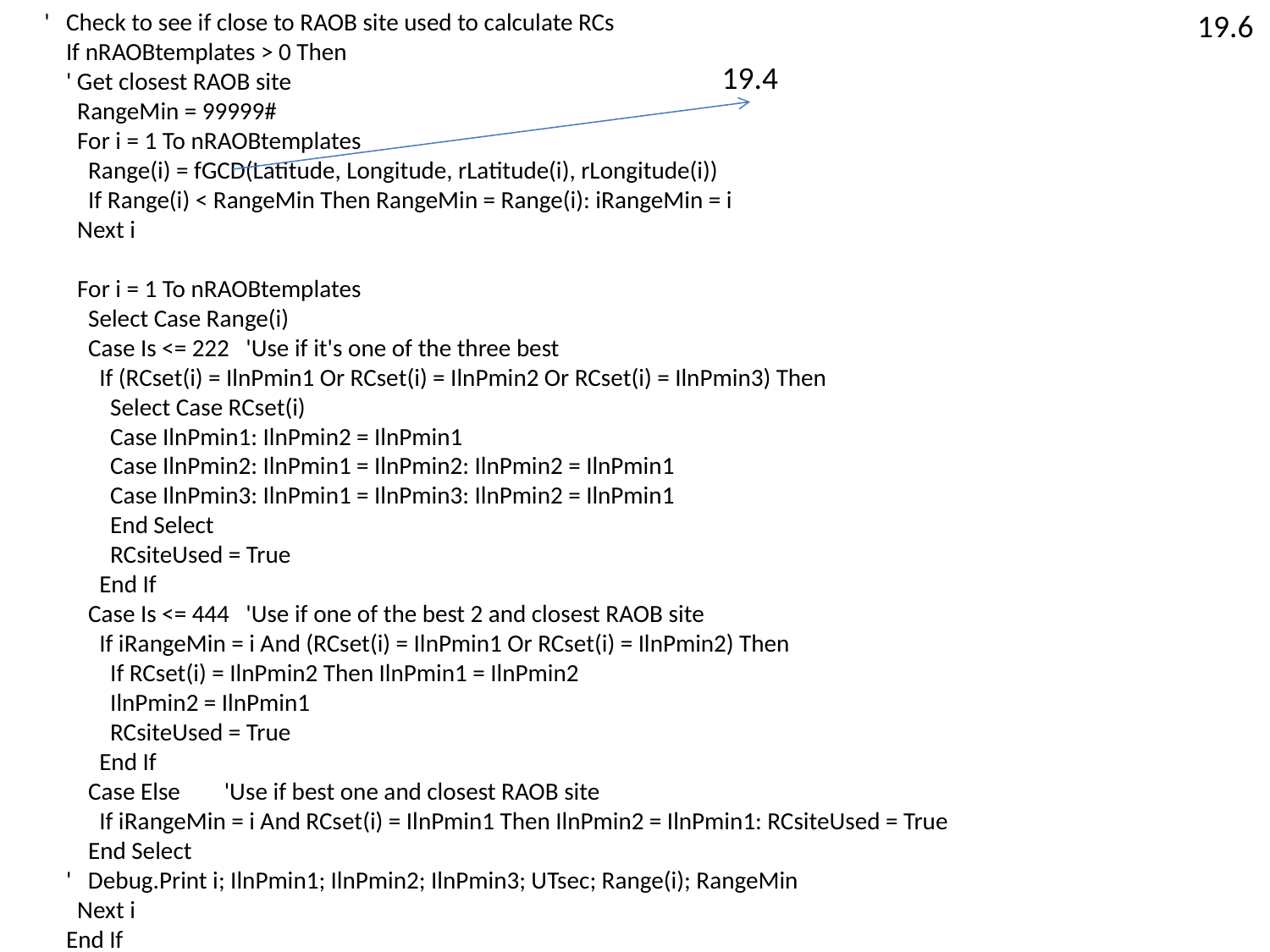

'   Check to see if close to RAOB site used to calculate RCs
    If nRAOBtemplates > 0 Then
    ' Get closest RAOB site
      RangeMin = 99999#
      For i = 1 To nRAOBtemplates
        Range(i) = fGCD(Latitude, Longitude, rLatitude(i), rLongitude(i))
        If Range(i) < RangeMin Then RangeMin = Range(i): iRangeMin = i
      Next i

      For i = 1 To nRAOBtemplates
        Select Case Range(i)
        Case Is <= 222   'Use if it's one of the three best
          If (RCset(i) = IlnPmin1 Or RCset(i) = IlnPmin2 Or RCset(i) = IlnPmin3) Then
            Select Case RCset(i)
            Case IlnPmin1: IlnPmin2 = IlnPmin1
            Case IlnPmin2: IlnPmin1 = IlnPmin2: IlnPmin2 = IlnPmin1
            Case IlnPmin3: IlnPmin1 = IlnPmin3: IlnPmin2 = IlnPmin1
            End Select
            RCsiteUsed = True
          End If
        Case Is <= 444   'Use if one of the best 2 and closest RAOB site
          If iRangeMin = i And (RCset(i) = IlnPmin1 Or RCset(i) = IlnPmin2) Then
            If RCset(i) = IlnPmin2 Then IlnPmin1 = IlnPmin2
            IlnPmin2 = IlnPmin1
            RCsiteUsed = True
          End If
        Case Else        'Use if best one and closest RAOB site
          If iRangeMin = i And RCset(i) = IlnPmin1 Then IlnPmin2 = IlnPmin1: RCsiteUsed = True
        End Select
    '   Debug.Print i; IlnPmin1; IlnPmin2; IlnPmin3; UTsec; Range(i); RangeMin
      Next i
    End If
19.6
19.4